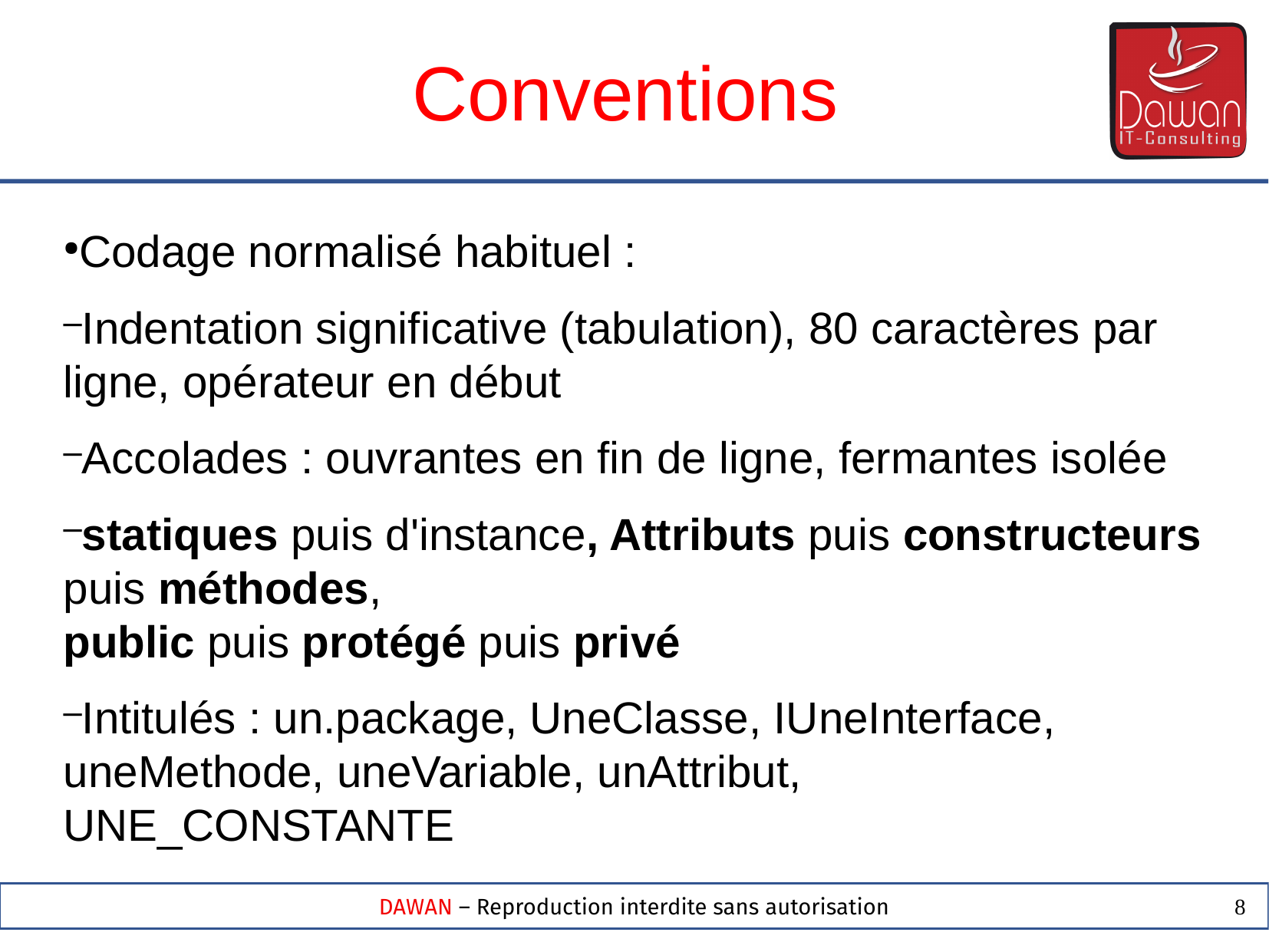

Conventions
Codage normalisé habituel :
Indentation significative (tabulation), 80 caractères par ligne, opérateur en début
Accolades : ouvrantes en fin de ligne, fermantes isolée
statiques puis d'instance, Attributs puis constructeurs puis méthodes,
public puis protégé puis privé
Intitulés : un.package, UneClasse, IUneInterface, uneMethode, uneVariable, unAttribut, UNE_CONSTANTE
8